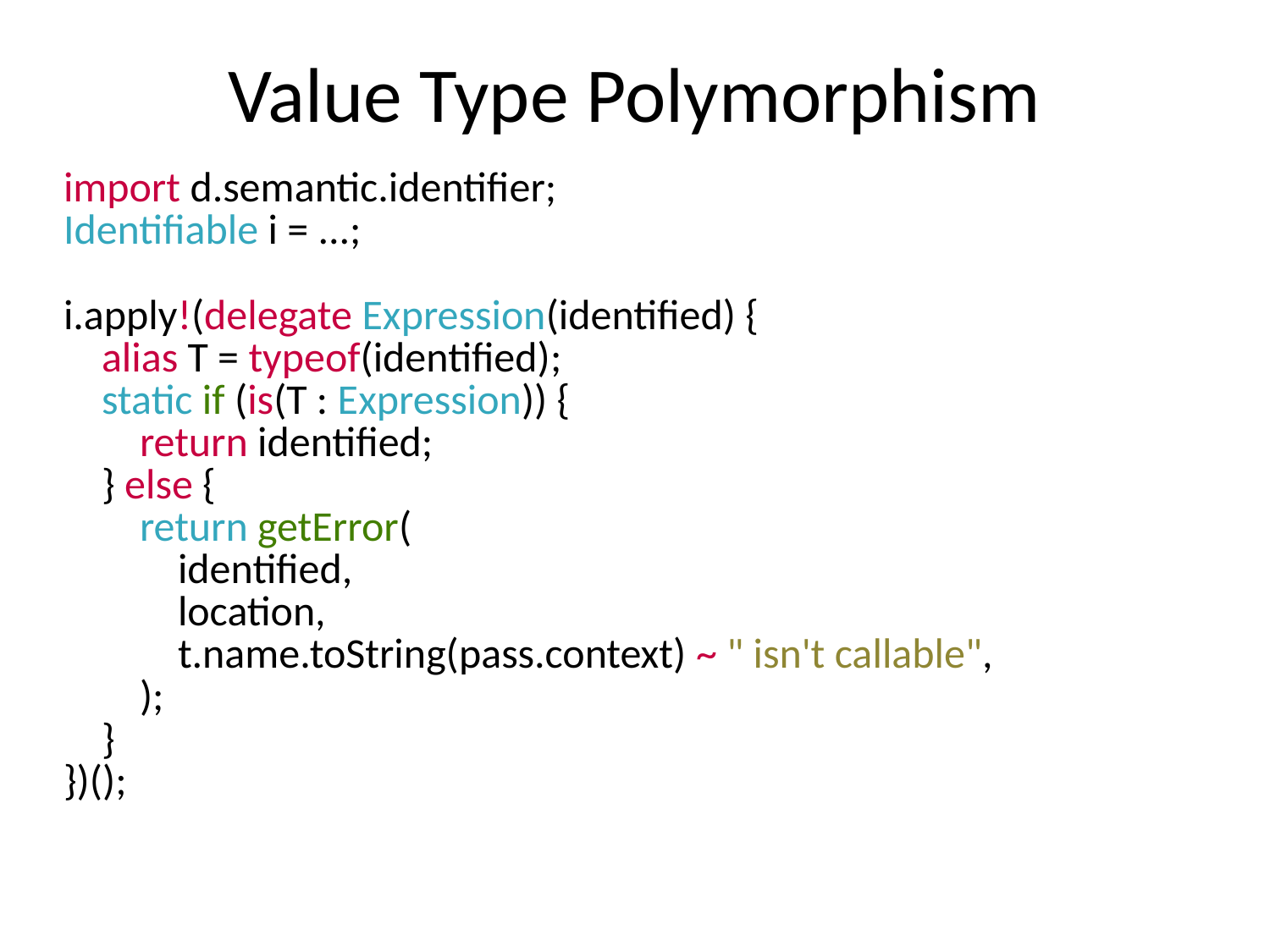

# Value Type Polymorphism
| import d.semantic.identifier; |
| --- |
| Identifiable i = ...; |
|  |
| i.apply!(delegate Expression(identified) { |
| alias T = typeof(identified); |
| static if (is(T : Expression)) { |
| return identified; |
| } else { |
| return getError( |
| identified, |
| location, |
| t.name.toString(pass.context) ~ " isn't callable", |
| ); |
| } |
| })(); |